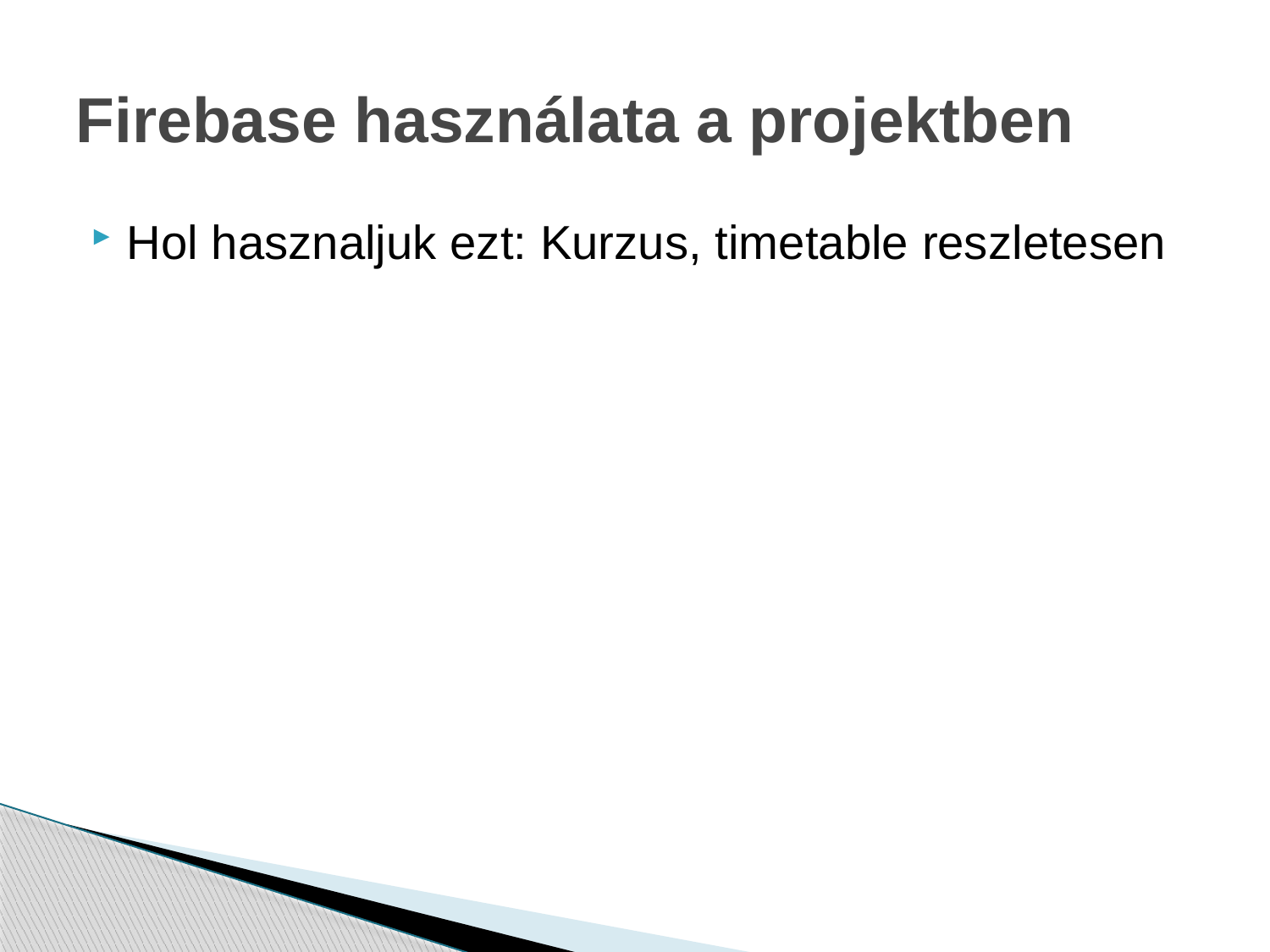

# Firebase használata a projektben
Hol hasznaljuk ezt: Kurzus, timetable reszletesen